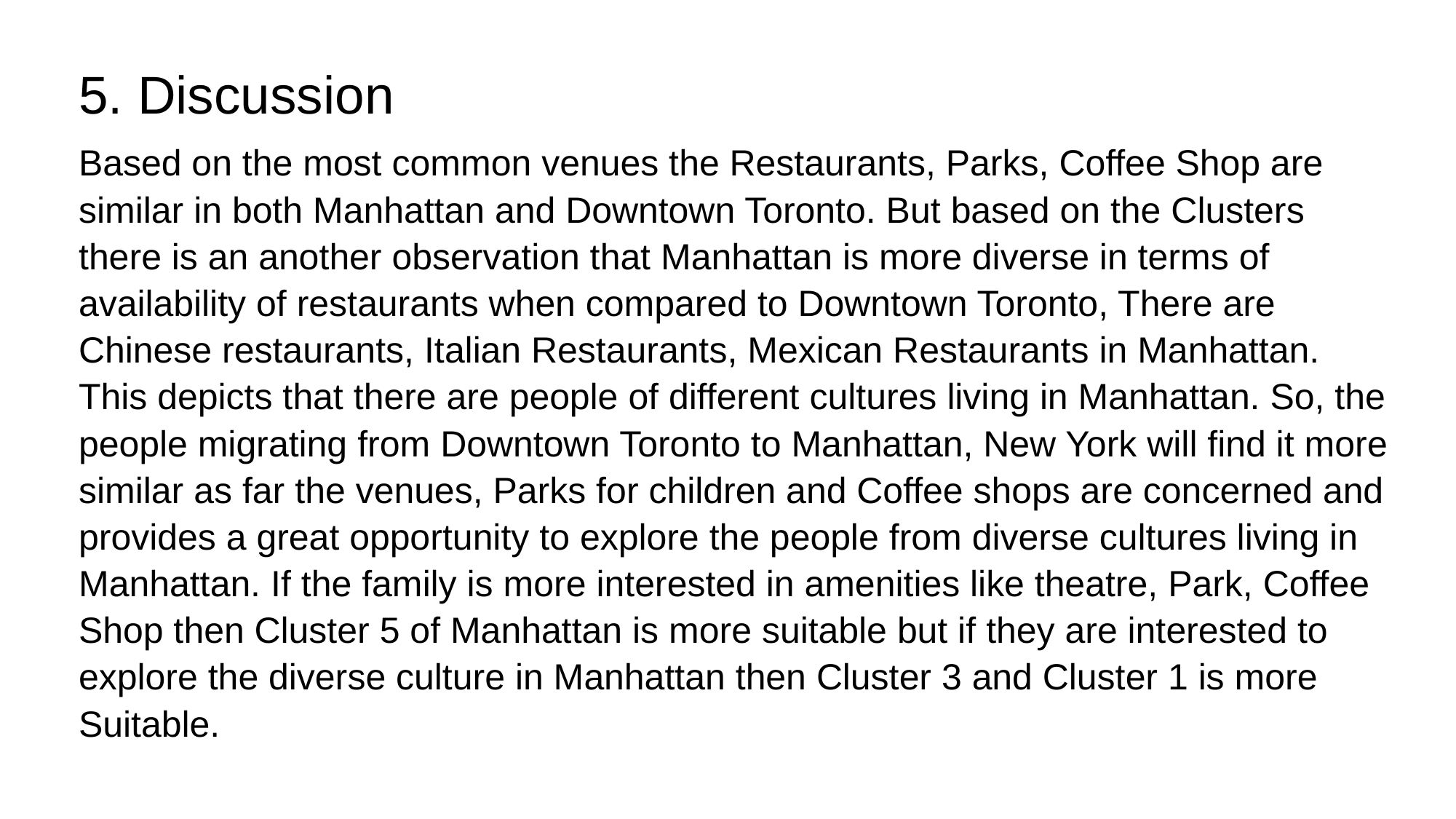

5. Discussion
Based on the most common venues the Restaurants, Parks, Coffee Shop are similar in both Manhattan and Downtown Toronto. But based on the Clusters there is an another observation that Manhattan is more diverse in terms of availability of restaurants when compared to Downtown Toronto, There are Chinese restaurants, Italian Restaurants, Mexican Restaurants in Manhattan. This depicts that there are people of different cultures living in Manhattan. So, the people migrating from Downtown Toronto to Manhattan, New York will find it more similar as far the venues, Parks for children and Coffee shops are concerned and provides a great opportunity to explore the people from diverse cultures living in Manhattan. If the family is more interested in amenities like theatre, Park, Coffee Shop then Cluster 5 of Manhattan is more suitable but if they are interested to explore the diverse culture in Manhattan then Cluster 3 and Cluster 1 is more Suitable.